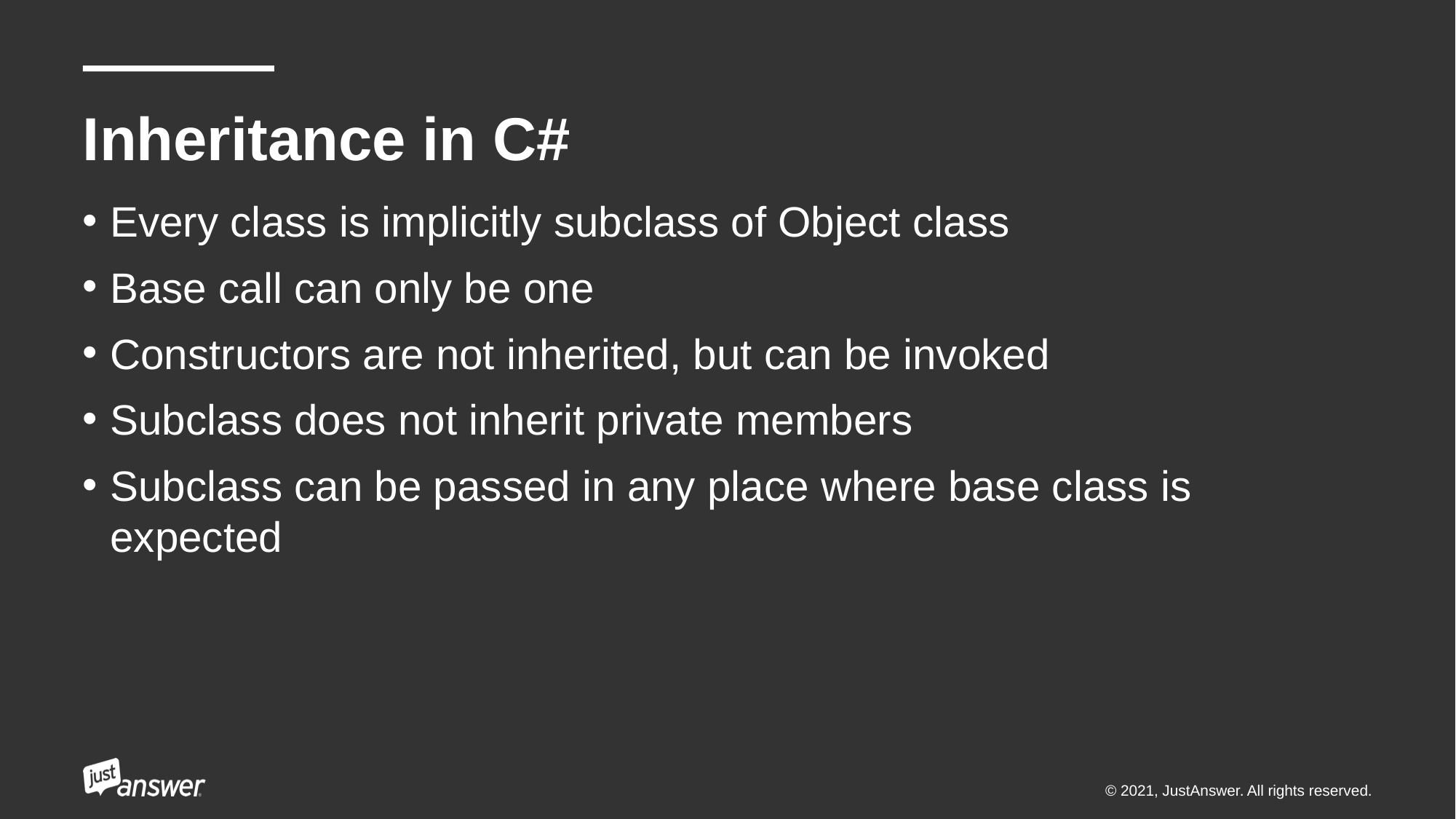

# Inheritance in C#
Every class is implicitly subclass of Object class
Base call can only be one
Constructors are not inherited, but can be invoked
Subclass does not inherit private members
Subclass can be passed in any place where base class is expected